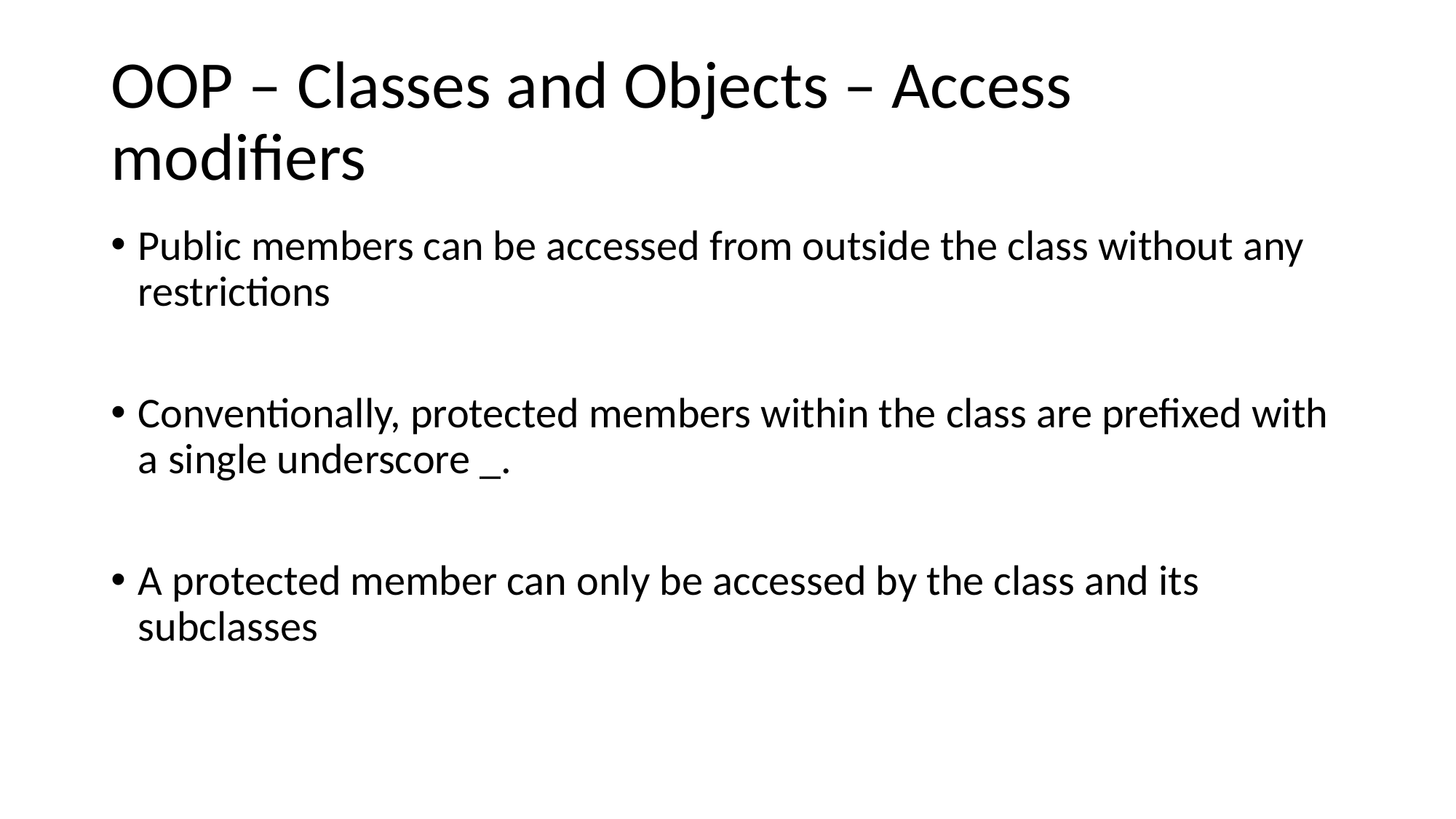

# OOP – Classes and Objects – Access modifiers
Public members can be accessed from outside the class without any restrictions

Conventionally, protected members within the class are prefixed with a single underscore _.

A protected member can only be accessed by the class and its subclasses